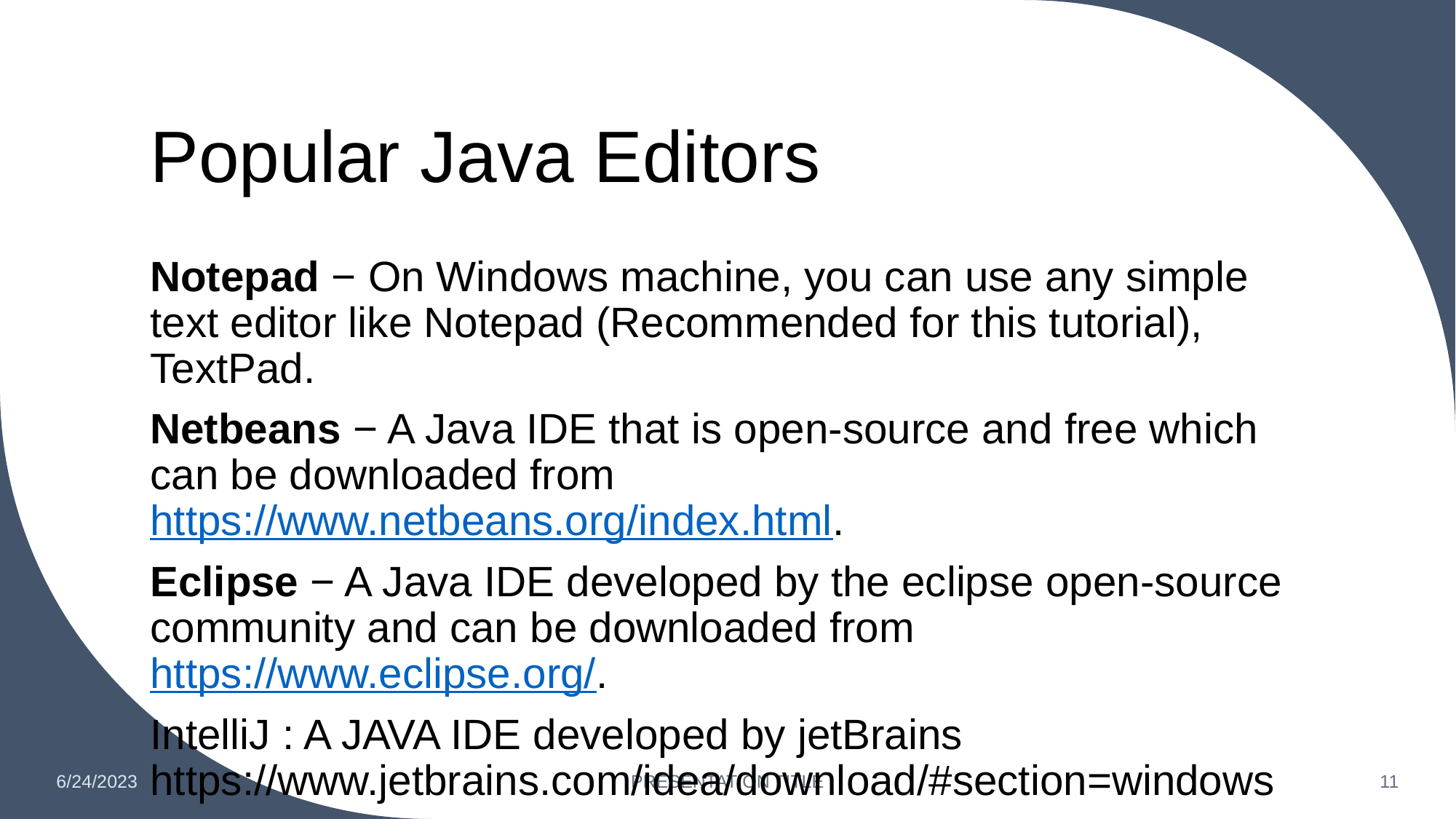

# Popular Java Editors
Notepad − On Windows machine, you can use any simple text editor like Notepad (Recommended for this tutorial), TextPad.
Netbeans − A Java IDE that is open-source and free which can be downloaded from https://www.netbeans.org/index.html.
Eclipse − A Java IDE developed by the eclipse open-source community and can be downloaded from https://www.eclipse.org/.
IntelliJ : A JAVA IDE developed by jetBrains https://www.jetbrains.com/idea/download/#section=windows

6/24/2023
PRESENTATION TITLE
11